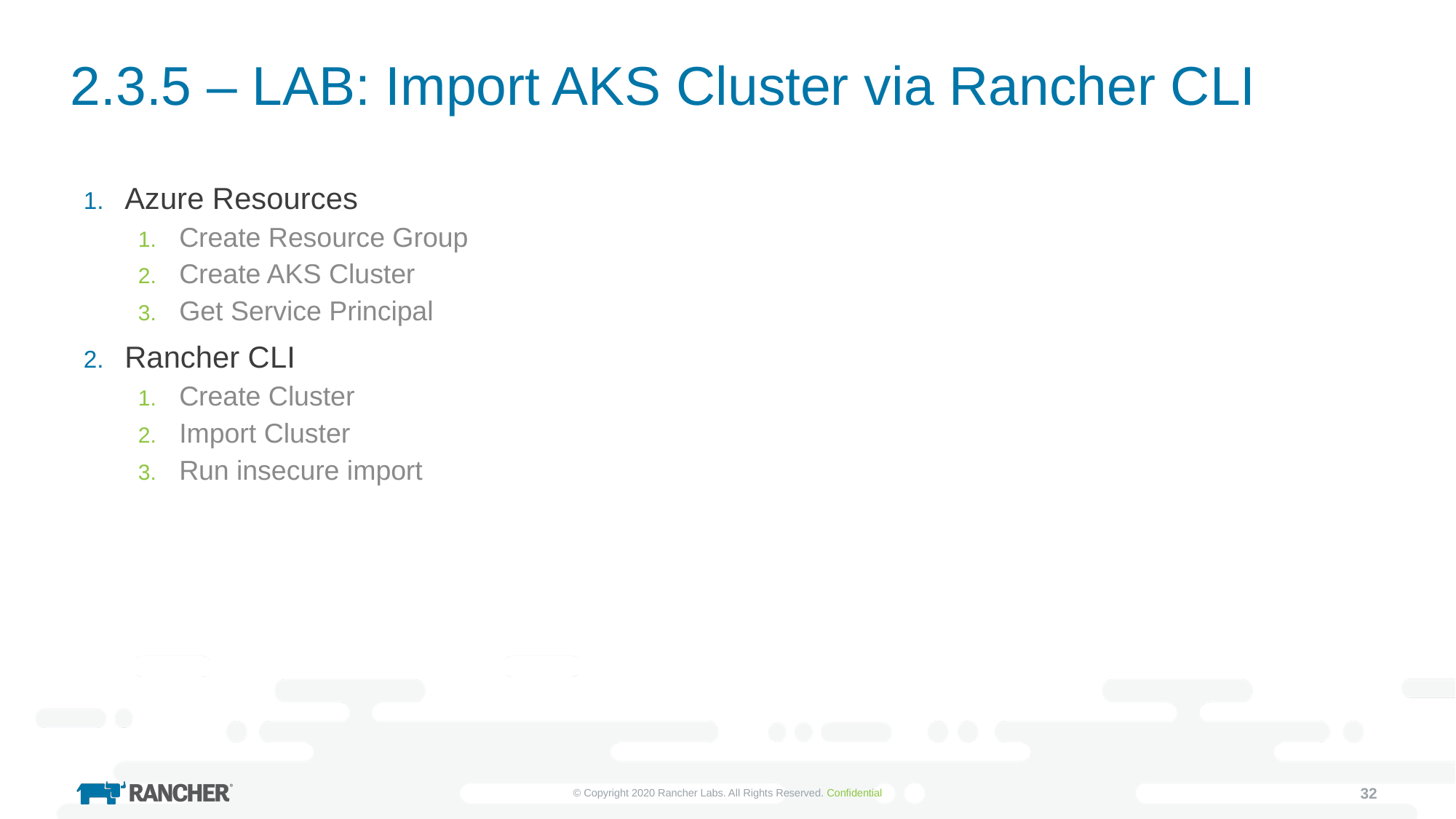

# 2.3.5 – LAB: Import AKS Cluster via Rancher CLI
Azure Resources
Create Resource Group
Create AKS Cluster
Get Service Principal
Rancher CLI
Create Cluster
Import Cluster
Run insecure import